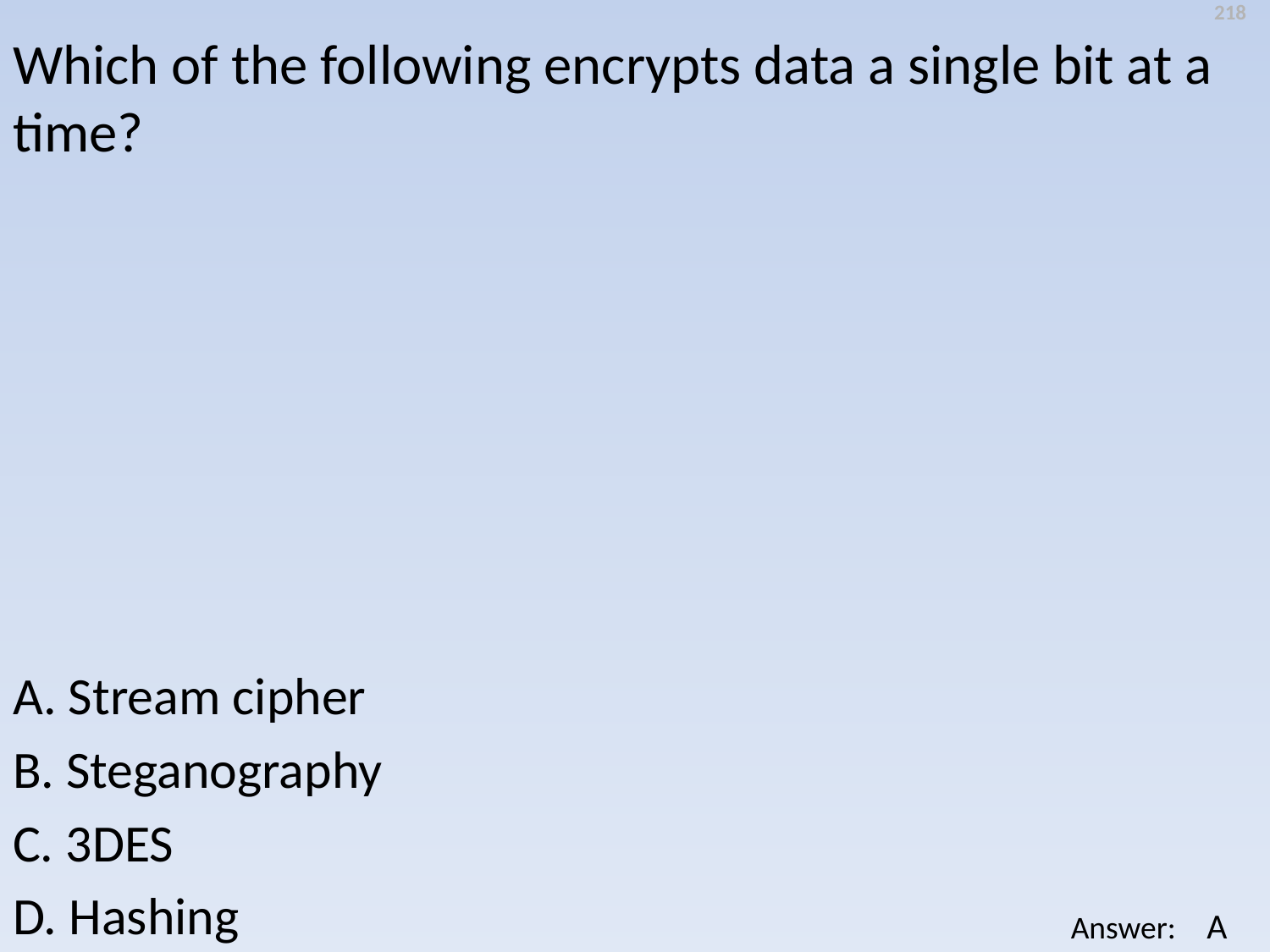

218
Which of the following encrypts data a single bit at a time?
A. Stream cipher
B. Steganography
C. 3DES
D. Hashing
A